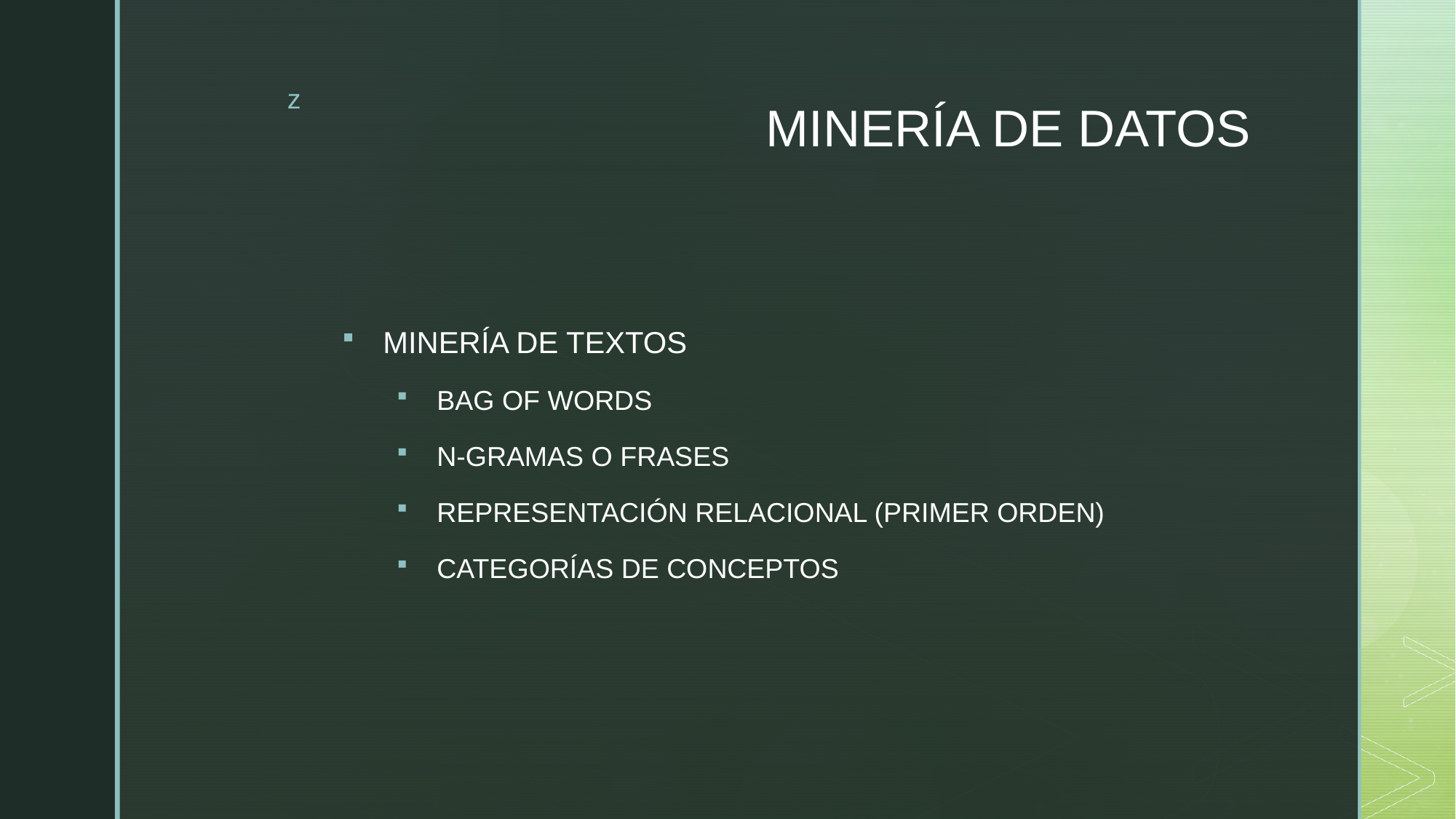

# MINERÍA DE DATOS
MINERÍA DE TEXTOS
BAG OF WORDS
N-GRAMAS O FRASES
REPRESENTACIÓN RELACIONAL (PRIMER ORDEN)
CATEGORÍAS DE CONCEPTOS